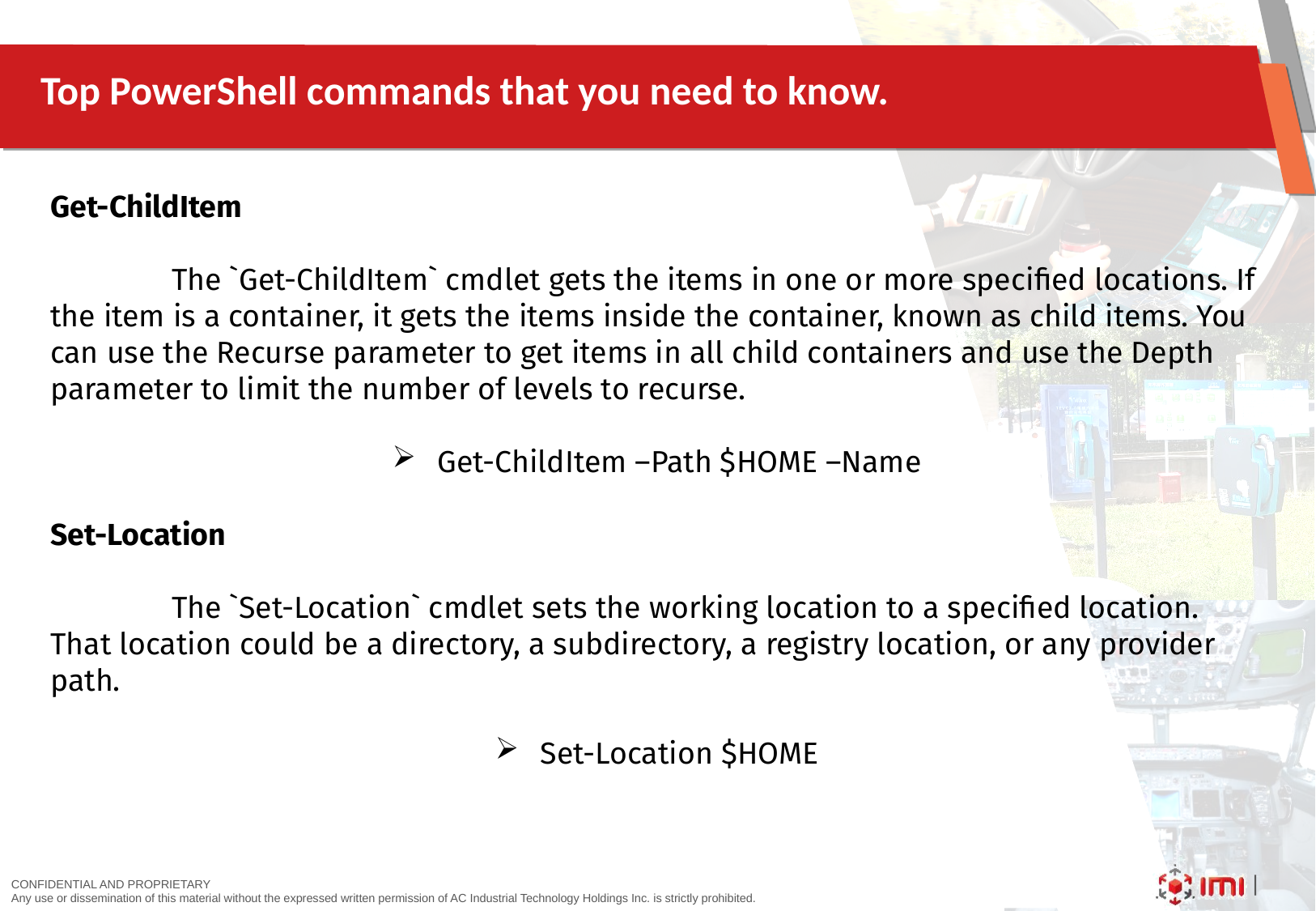

# Top PowerShell commands that you need to know.
Get-ChildItem

	The `Get-ChildItem` cmdlet gets the items in one or more specified locations. If the item is a container, it gets the items inside the container, known as child items. You can use the Recurse parameter to get items in all child containers and use the Depth parameter to limit the number of levels to recurse.

 Get-ChildItem –Path $HOME –Name

Set-Location

	The `Set-Location` cmdlet sets the working location to a specified location. That location could be a directory, a subdirectory, a registry location, or any provider path.

 Set-Location $HOME